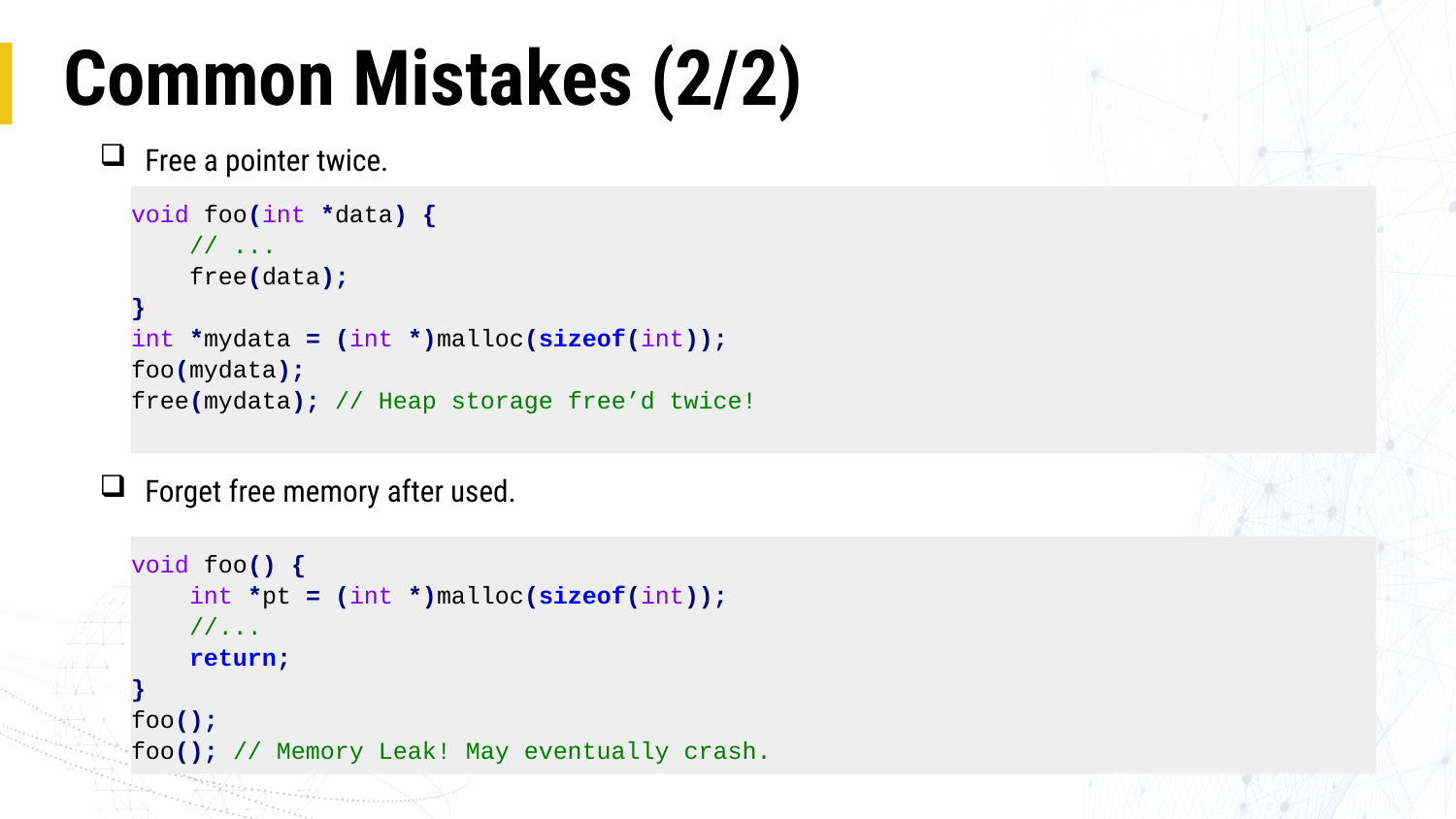

# Common Mistakes (2/2)
Free a pointer twice.

Forget free memory after used.
void foo(int *data) {
    // ...
    free(data);
}
int *mydata = (int *)malloc(sizeof(int));
foo(mydata);
free(mydata); // Heap storage free’d twice!

void foo() {
    int *pt = (int *)malloc(sizeof(int));
    //...
    return;
}
foo();
foo(); // Memory Leak! May eventually crash.